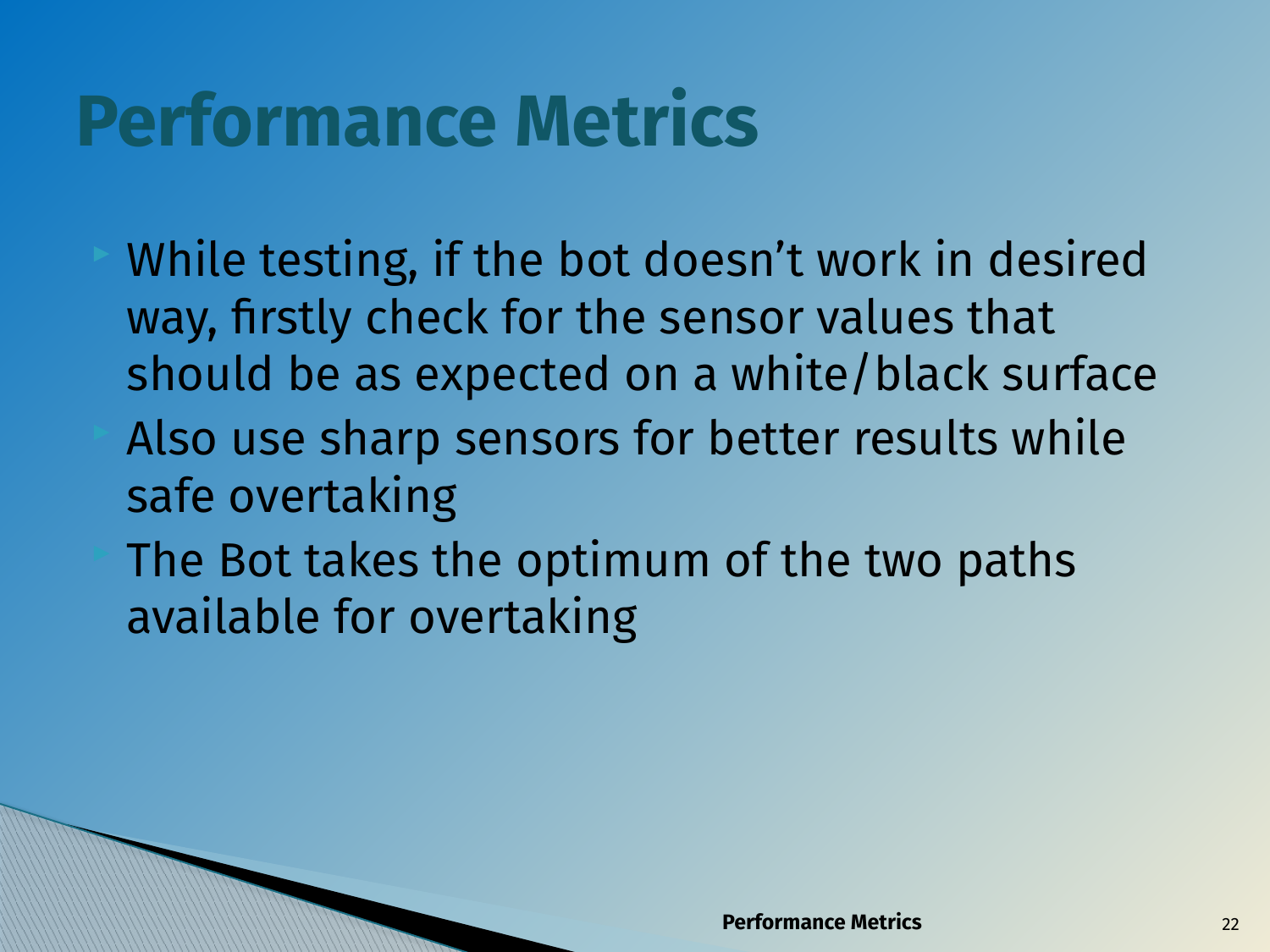

# Performance Metrics
While testing, if the bot doesn’t work in desired way, firstly check for the sensor values that should be as expected on a white/black surface
Also use sharp sensors for better results while safe overtaking
The Bot takes the optimum of the two paths available for overtaking
Performance Metrics
22